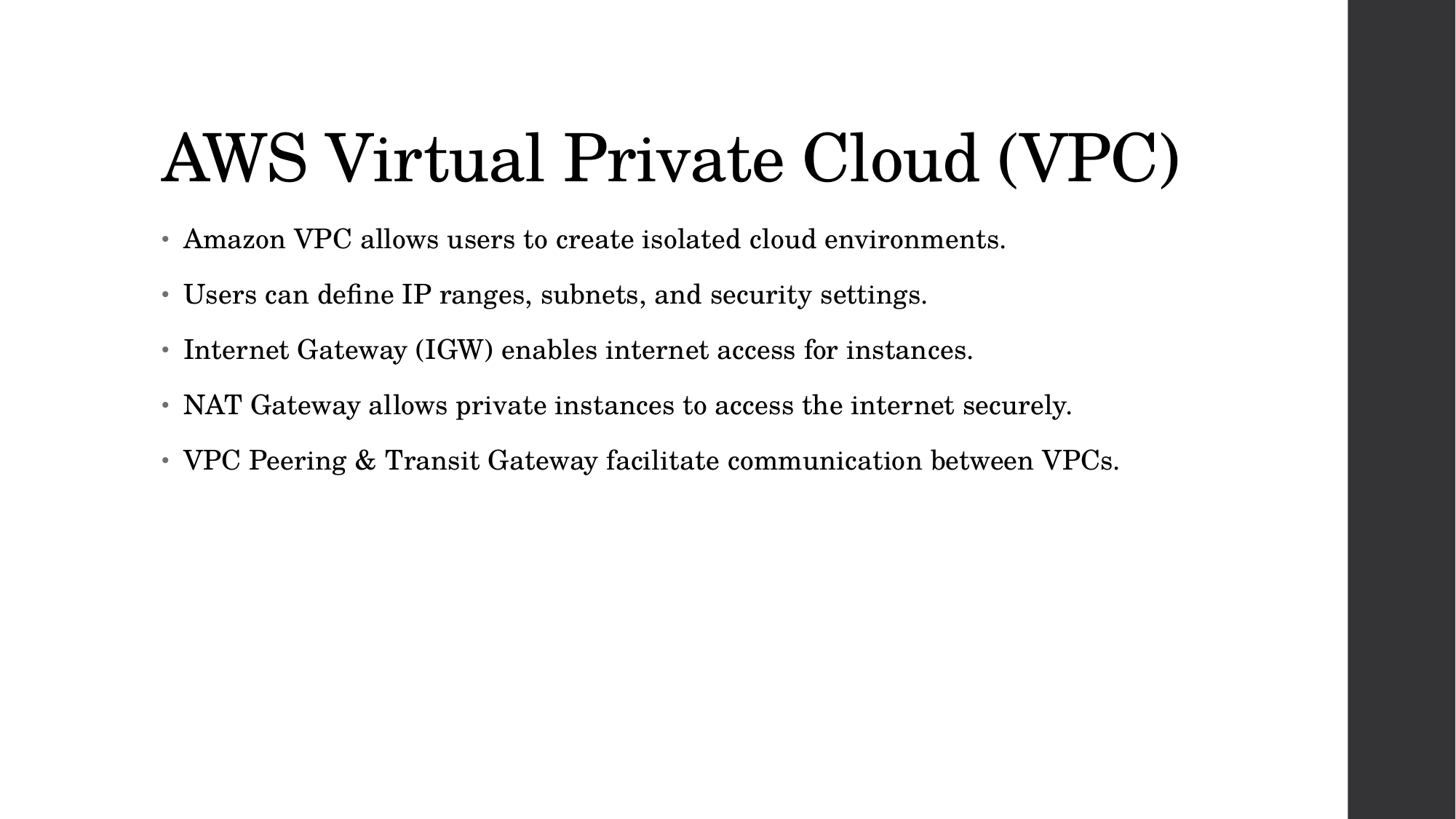

# AWS Virtual Private Cloud (VPC)
Amazon VPC allows users to create isolated cloud environments.
Users can define IP ranges, subnets, and security settings.
Internet Gateway (IGW) enables internet access for instances.
NAT Gateway allows private instances to access the internet securely.
VPC Peering & Transit Gateway facilitate communication between VPCs.